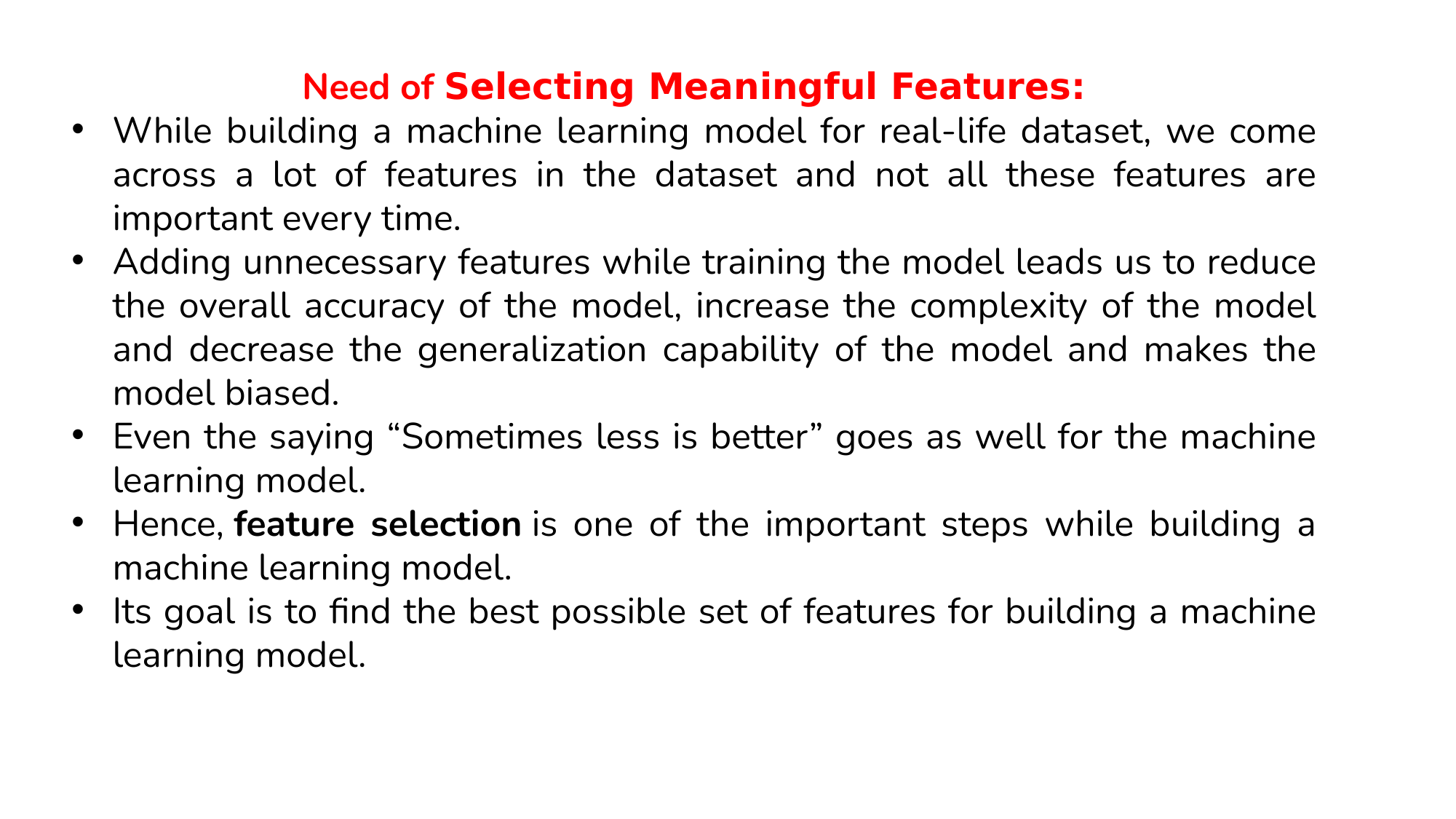

Need of Selecting Meaningful Features:
While building a machine learning model for real-life dataset, we come across a lot of features in the dataset and not all these features are important every time.
Adding unnecessary features while training the model leads us to reduce the overall accuracy of the model, increase the complexity of the model and decrease the generalization capability of the model and makes the model biased.
Even the saying “Sometimes less is better” goes as well for the machine learning model.
Hence, feature selection is one of the important steps while building a machine learning model.
Its goal is to find the best possible set of features for building a machine learning model.